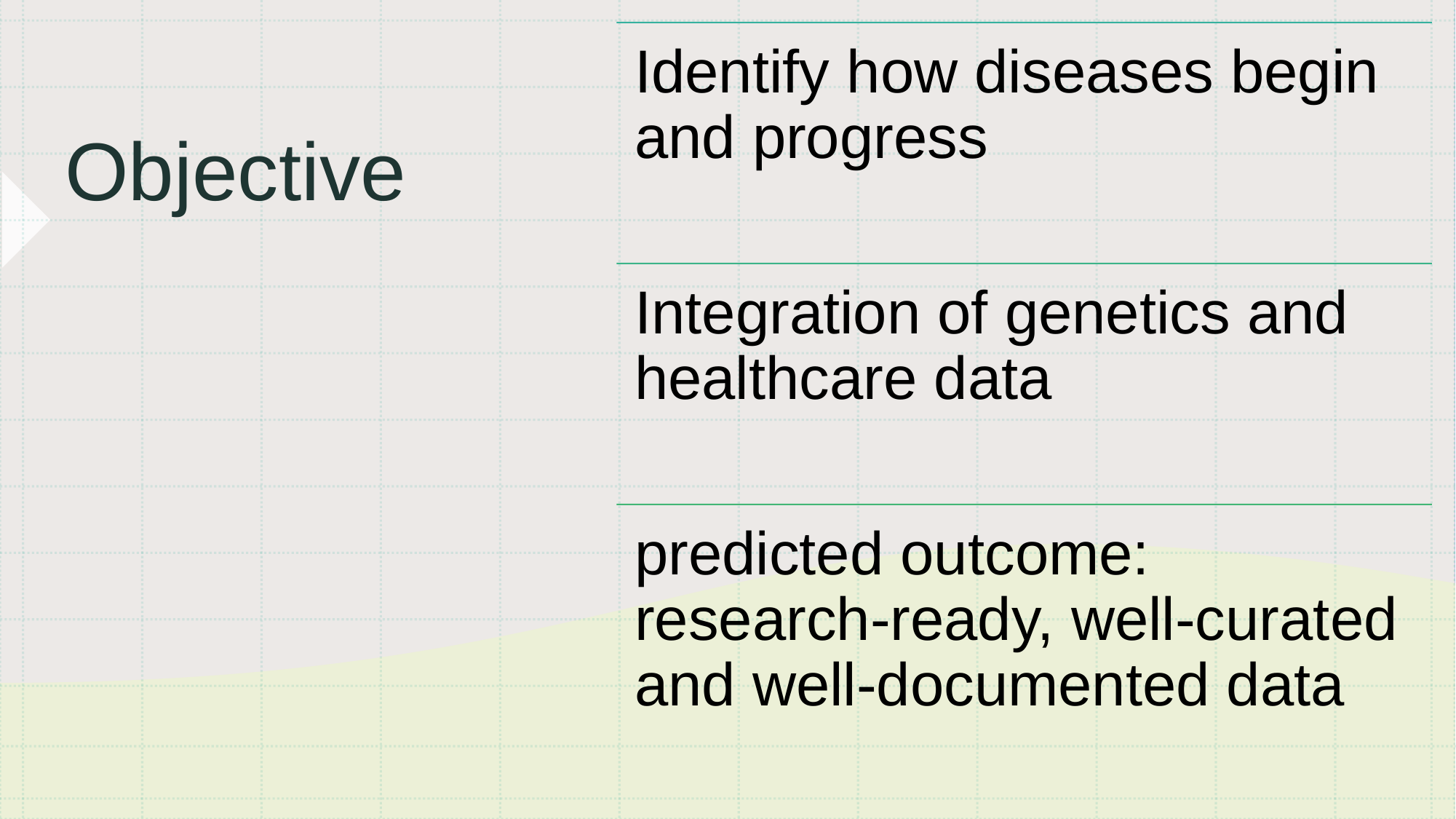

# Objective
Identify how diseases begin and progress
Integration of genetics and healthcare data
predicted outcome: research-ready, well-curated and well-documented data